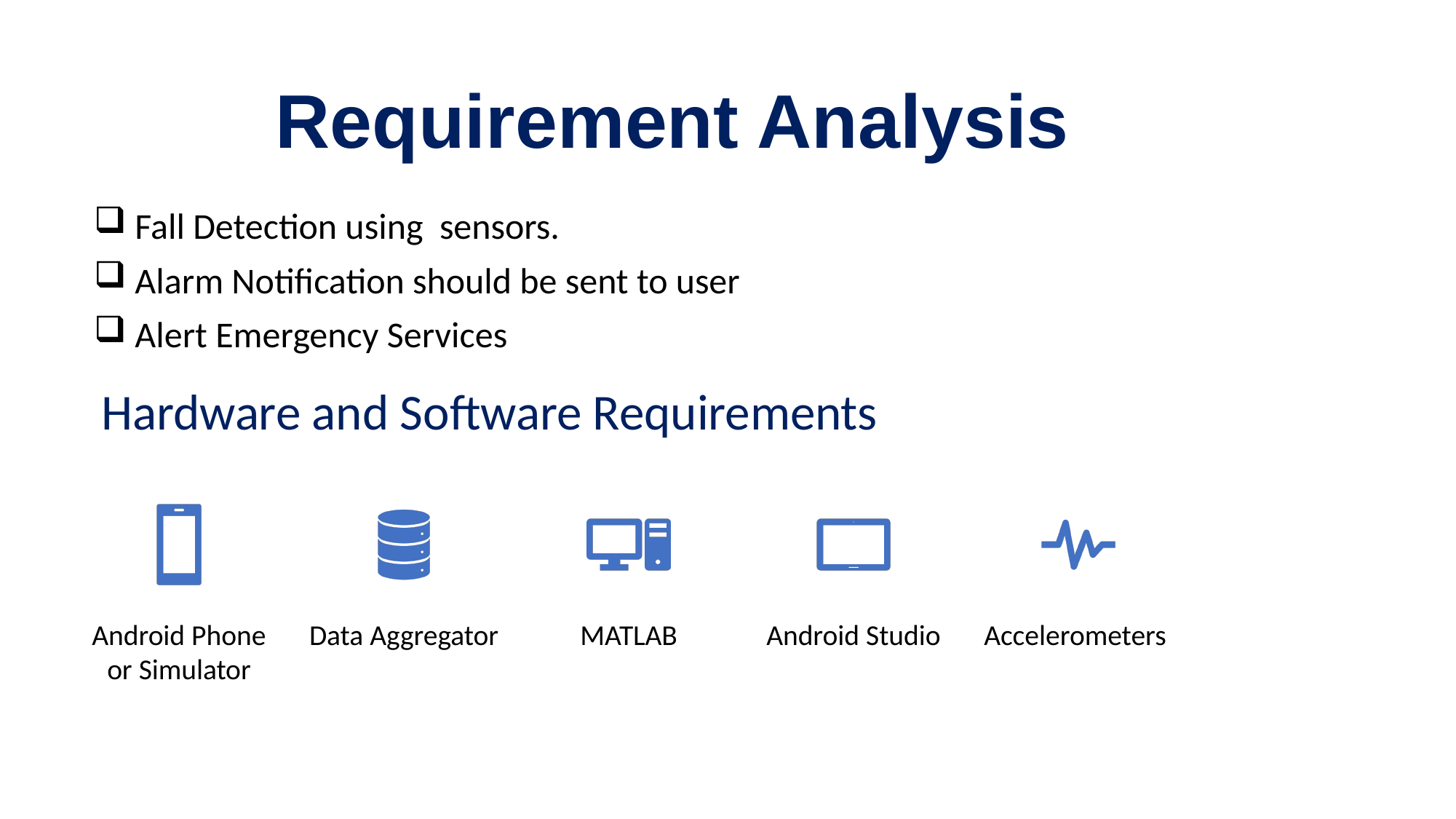

# Requirement Analysis
Fall Detection using  sensors.
Alarm Notification should be sent to user
Alert Emergency Services

	Hardware and Software Requirements
Android Phone or Simulator
Data Aggregator
MATLAB
Android Studio
Accelerometers